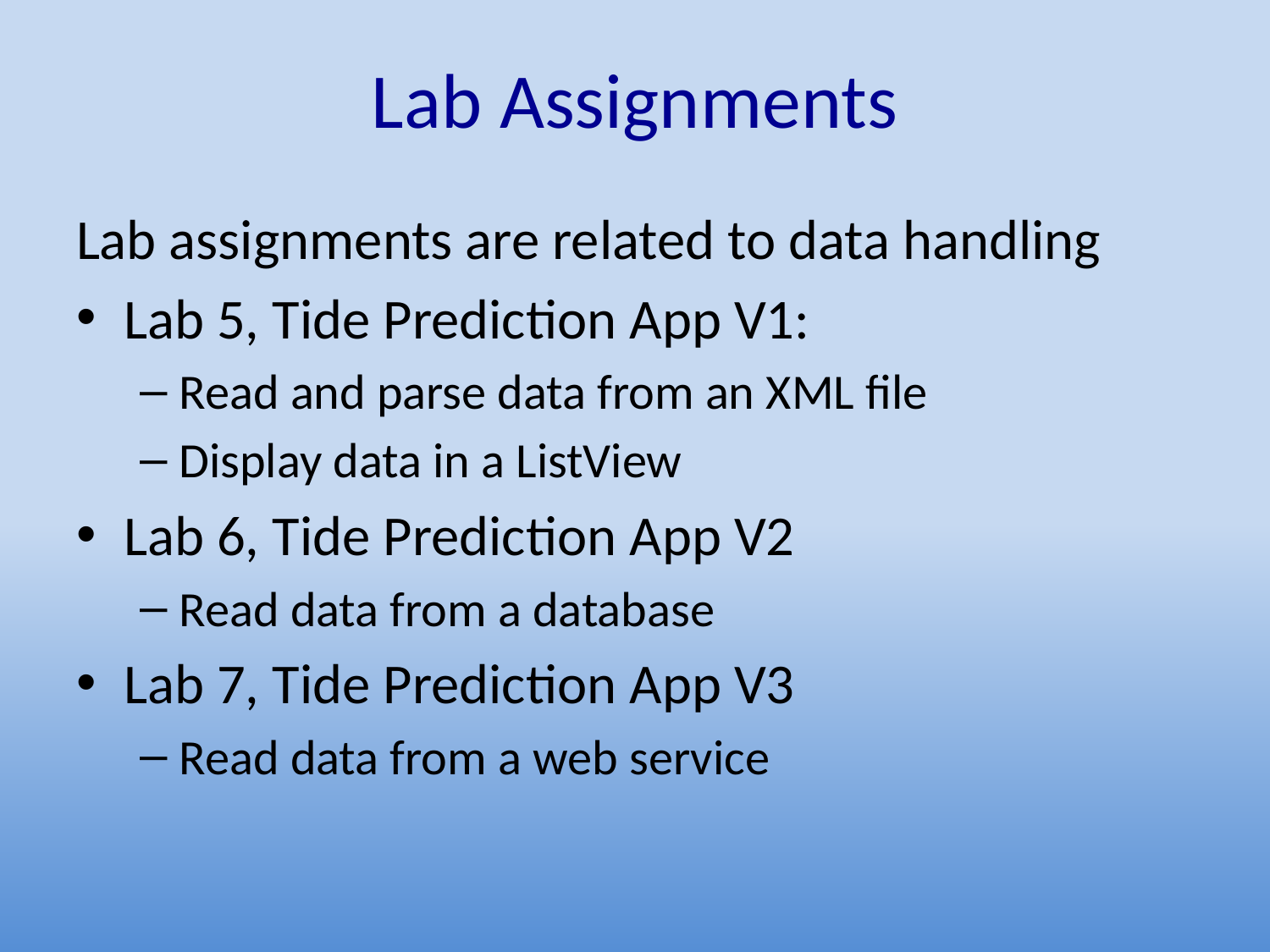

# Lab Assignments
Lab assignments are related to data handling
Lab 5, Tide Prediction App V1:
Read and parse data from an XML file
Display data in a ListView
Lab 6, Tide Prediction App V2
Read data from a database
Lab 7, Tide Prediction App V3
Read data from a web service